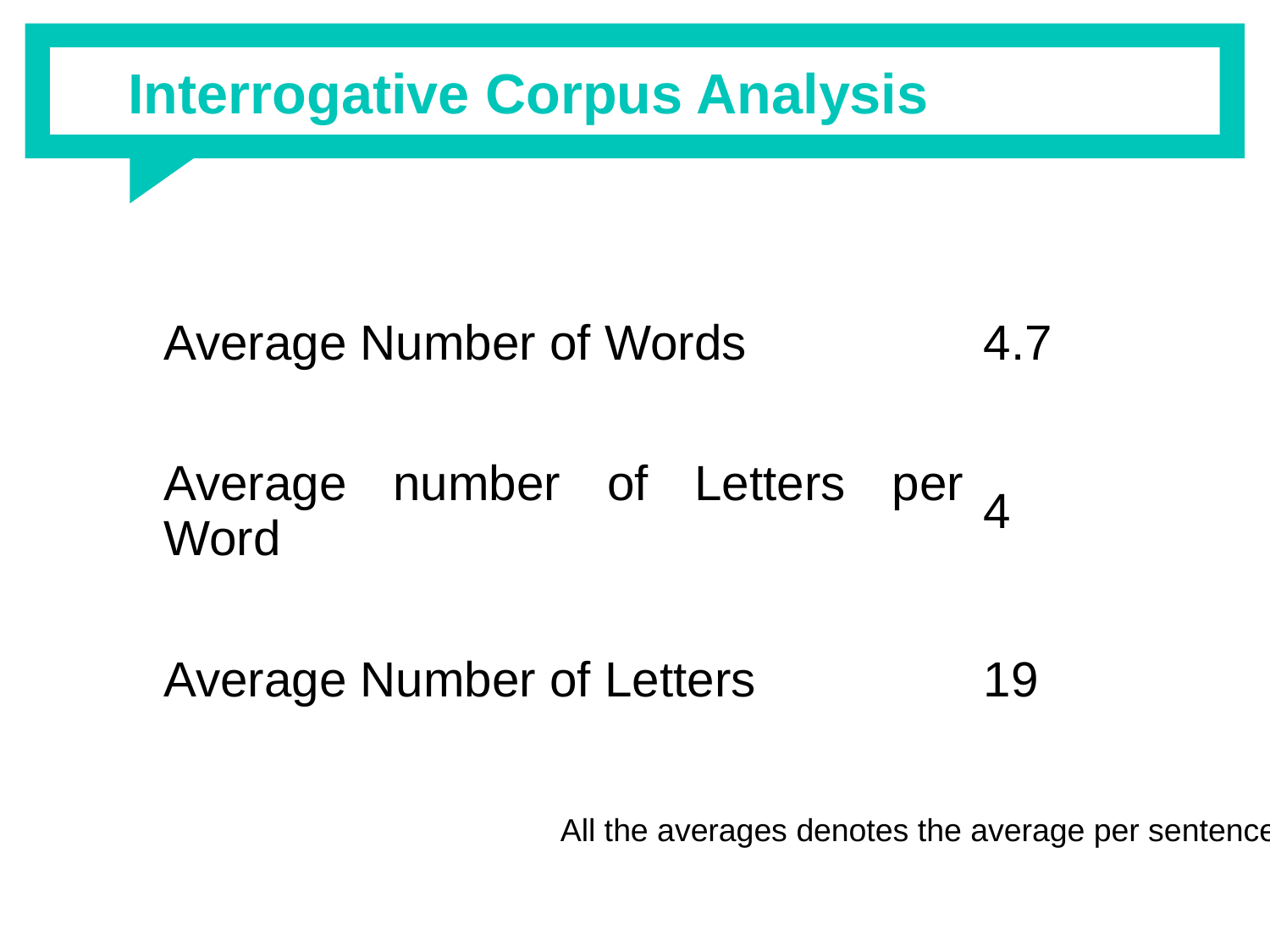

# Interrogative Corpus Analysis

| Average Number of Words | 4.7 |
| --- | --- |
| Average number of Letters per Word | 4 |
| Average Number of Letters | 19 |
All the averages denotes the average per sentence